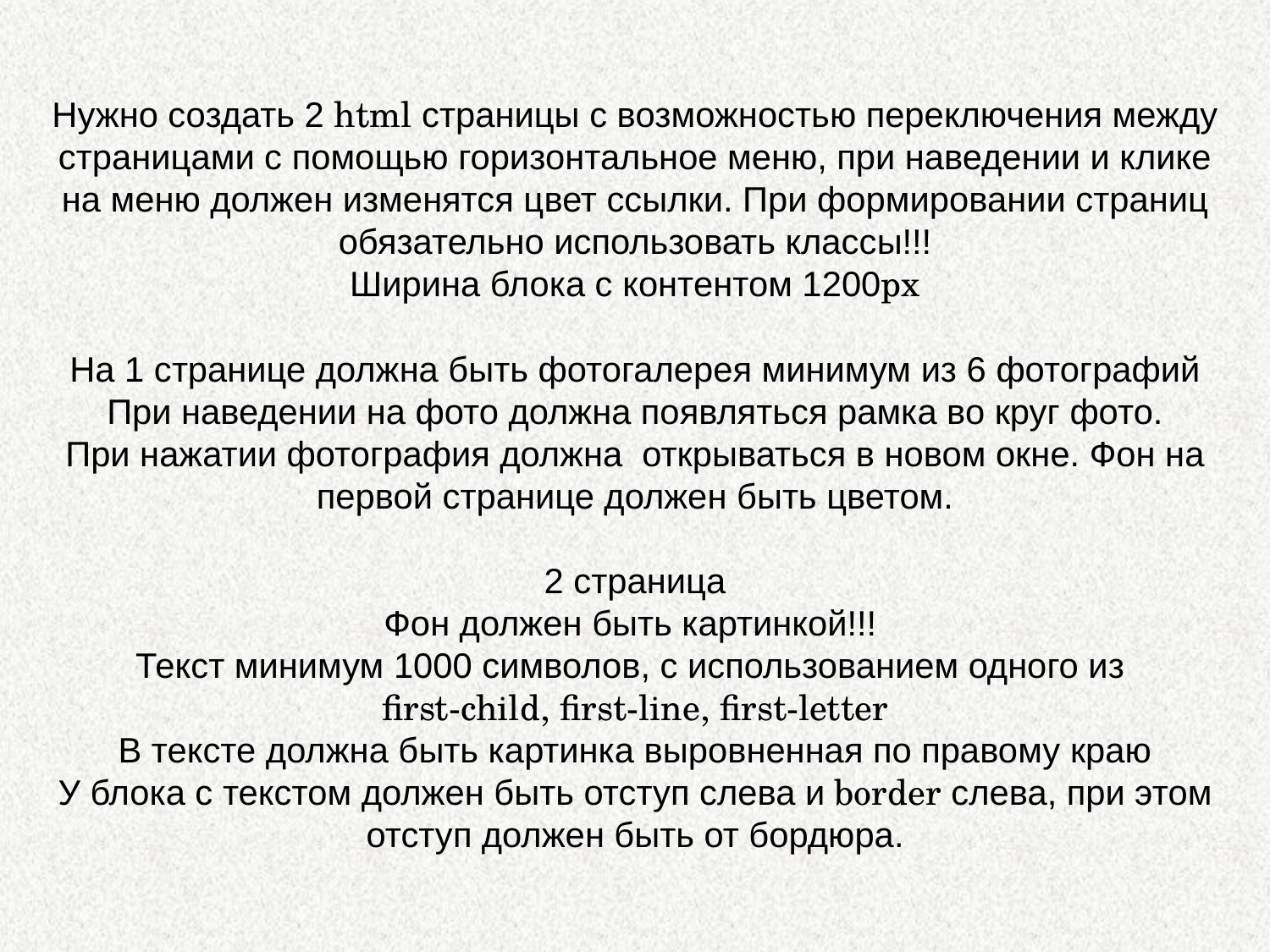

Нужно создать 2 html страницы с возможностью переключения между страницами с помощью горизонтальное меню, при наведении и клике на меню должен изменятся цвет ссылки. При формировании страниц обязательно использовать классы!!!
Ширина блока с контентом 1200px

На 1 странице должна быть фотогалерея минимум из 6 фотографий
При наведении на фото должна появляться рамка во круг фото.
При нажатии фотография должна  открываться в новом окне. Фон на первой странице должен быть цветом.

2 страница
Фон должен быть картинкой!!!
Текст минимум 1000 символов, с использованием одного из
first-child, first-line, first-letter
В тексте должна быть картинка выровненная по правому краю
У блока с текстом должен быть отступ слева и border слева, при этом отступ должен быть от бордюра.